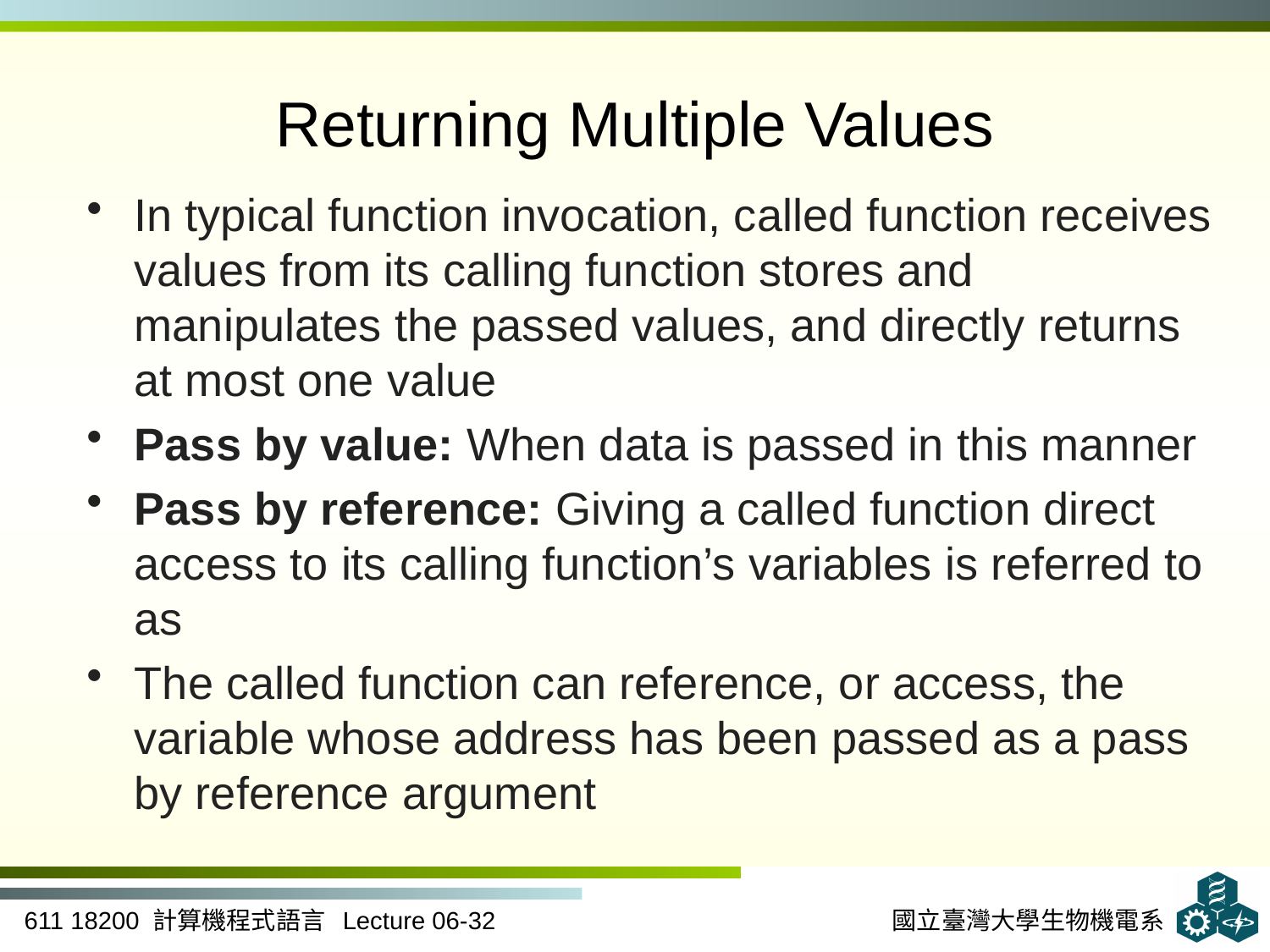

# Returning Multiple Values
In typical function invocation, called function receives values from its calling function stores and manipulates the passed values, and directly returns at most one value
Pass by value: When data is passed in this manner
Pass by reference: Giving a called function direct access to its calling function’s variables is referred to as
The called function can reference, or access, the variable whose address has been passed as a pass by reference argument